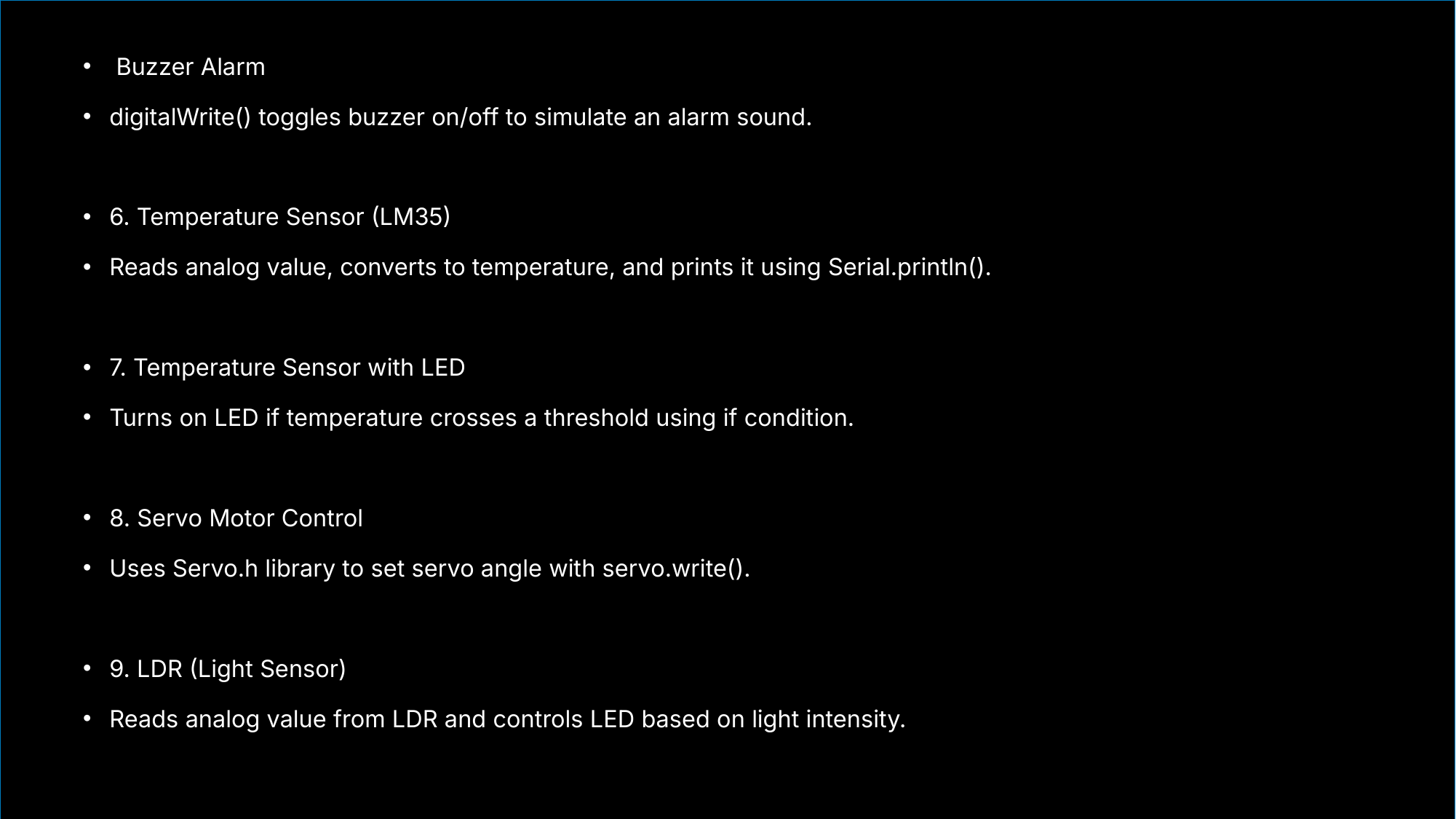

Buzzer Alarm
digitalWrite() toggles buzzer on/off to simulate an alarm sound.

6. Temperature Sensor (LM35)
Reads analog value, converts to temperature, and prints it using Serial.println().

7. Temperature Sensor with LED
Turns on LED if temperature crosses a threshold using if condition.

8. Servo Motor Control
Uses Servo.h library to set servo angle with servo.write().

9. LDR (Light Sensor)
Reads analog value from LDR and controls LED based on light intensity.